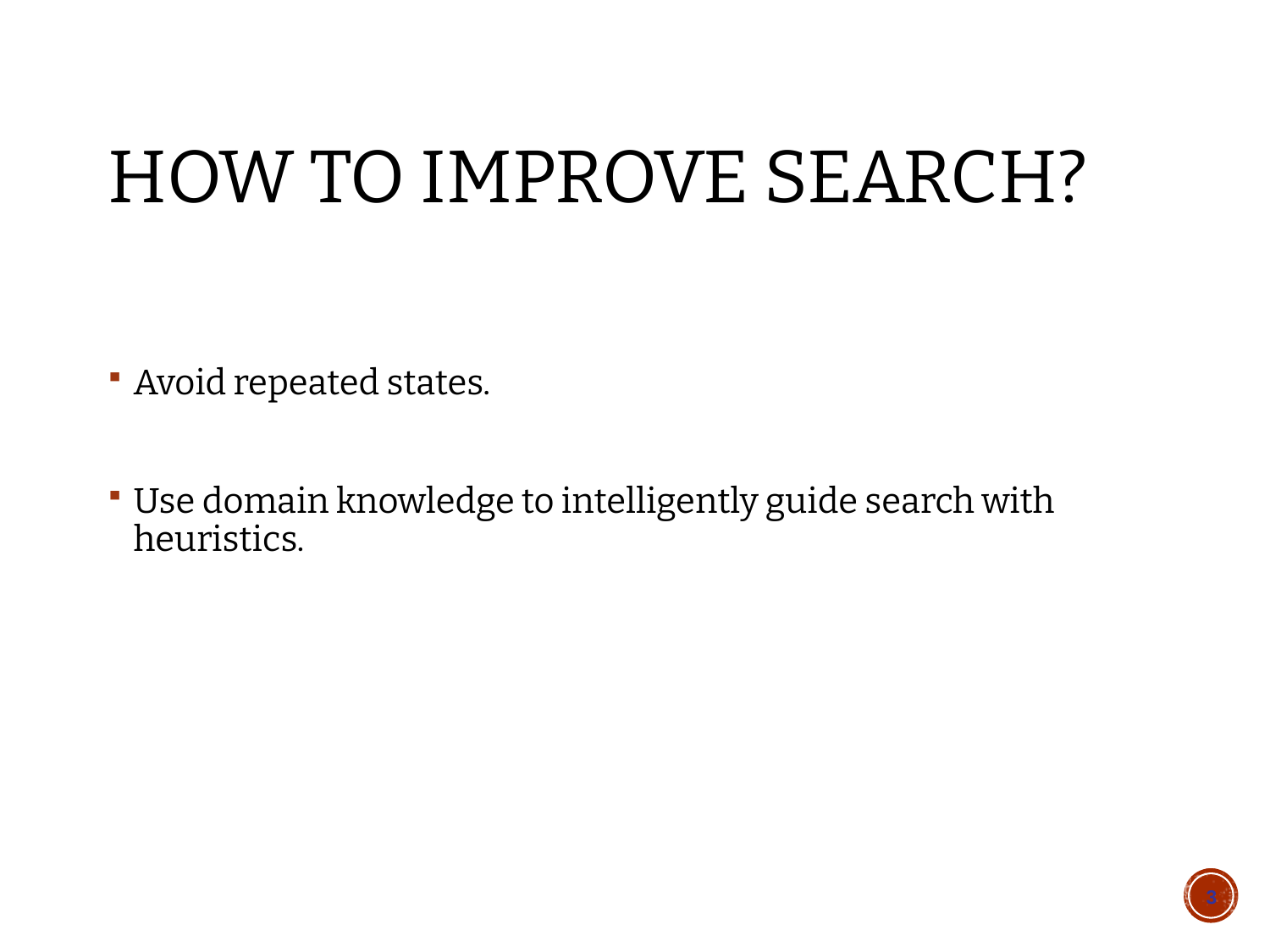

# How to Improve Search?

Avoid repeated states.

Use domain knowledge to intelligently guide search with heuristics.
3